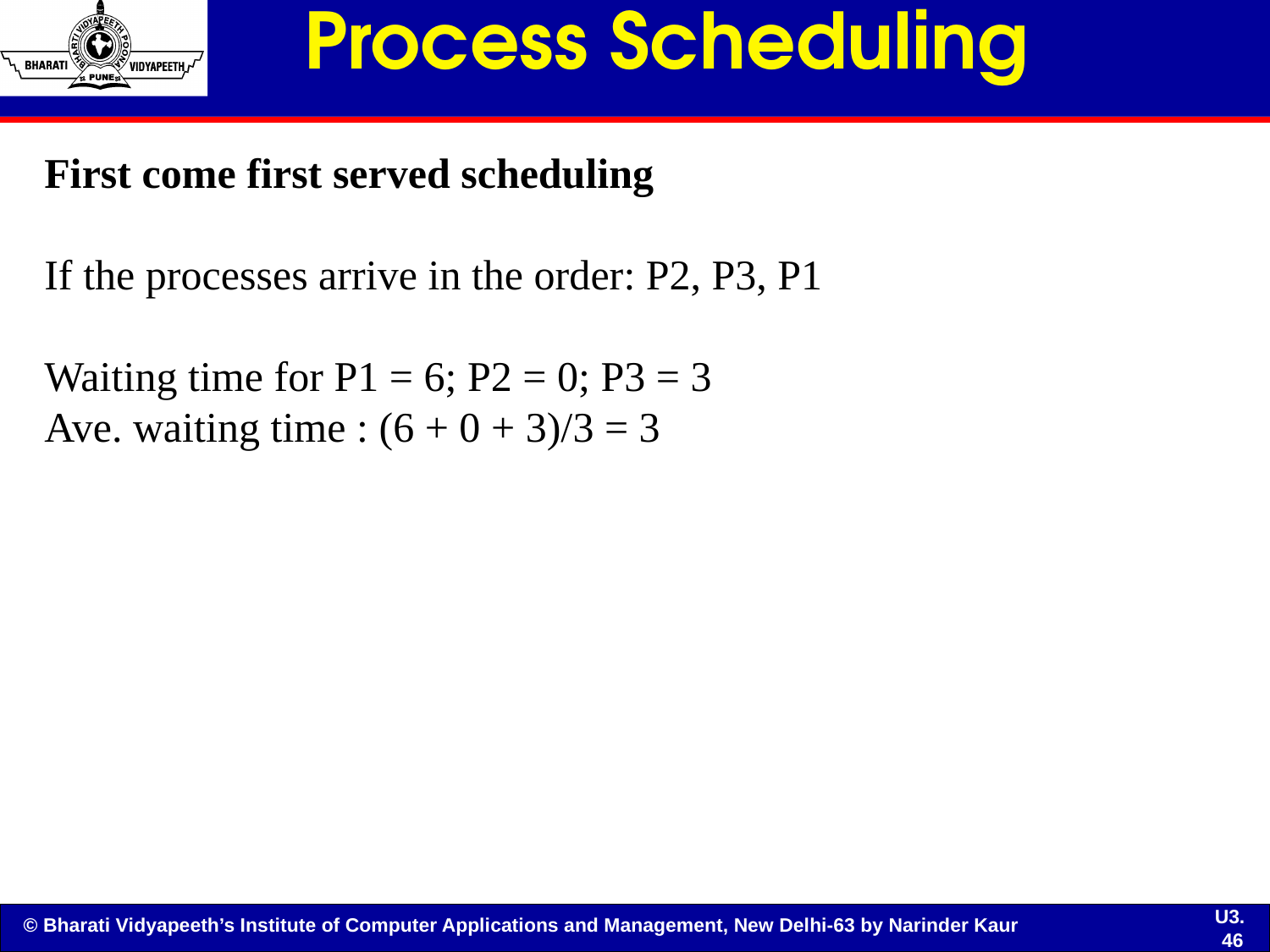

# Process Scheduling
First come first served scheduling

If the processes arrive in the order: P2, P3, P1

Waiting time for P1 = 6; P2 = 0; P3 = 3
Ave. waiting time : (6 + 0 + 3)/3 = 3